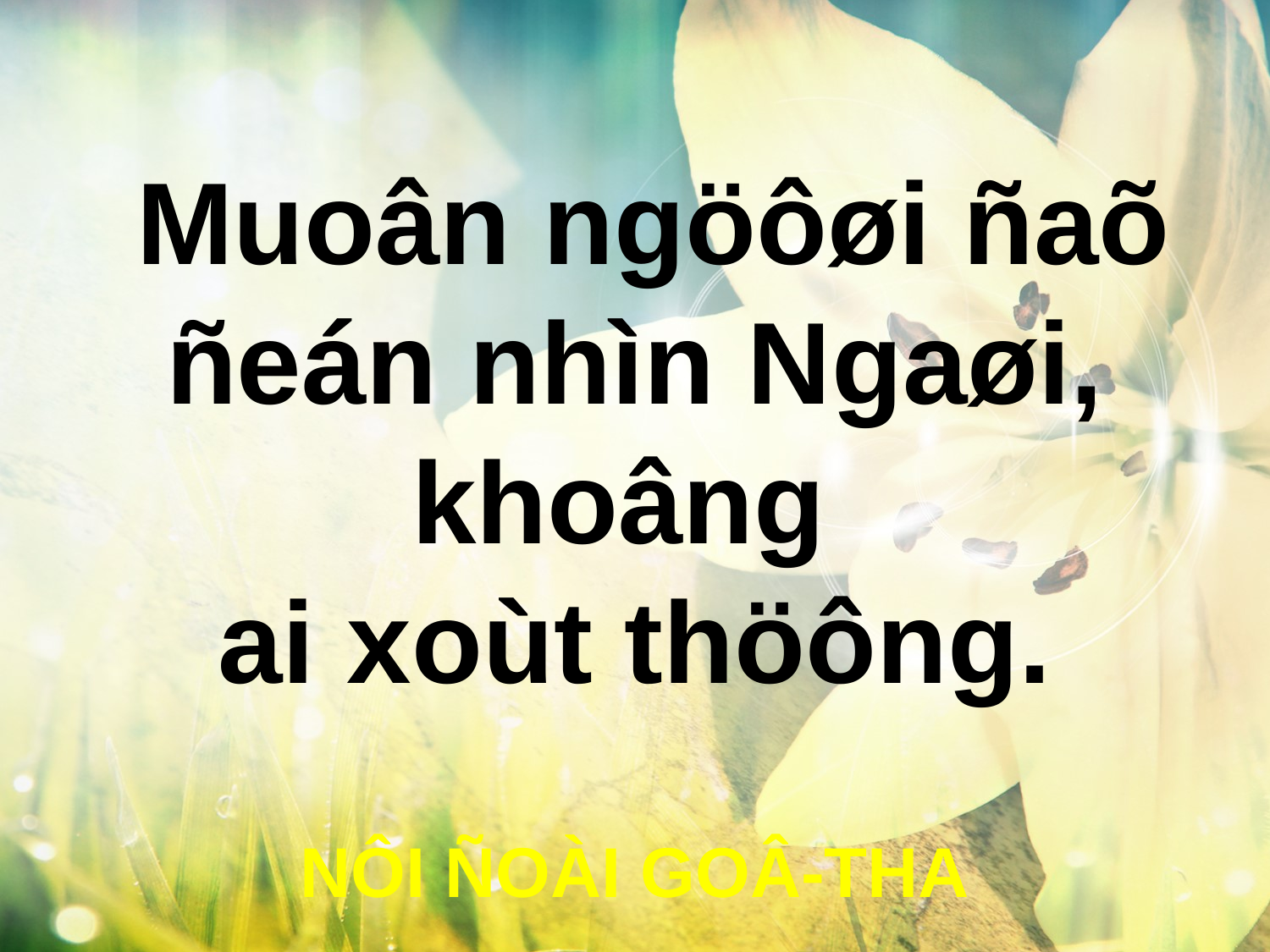

Muoân ngöôøi ñaõ ñeán nhìn Ngaøi, khoâng
ai xoùt thöông.
NÔI ÑOÀI GOÂ-THA